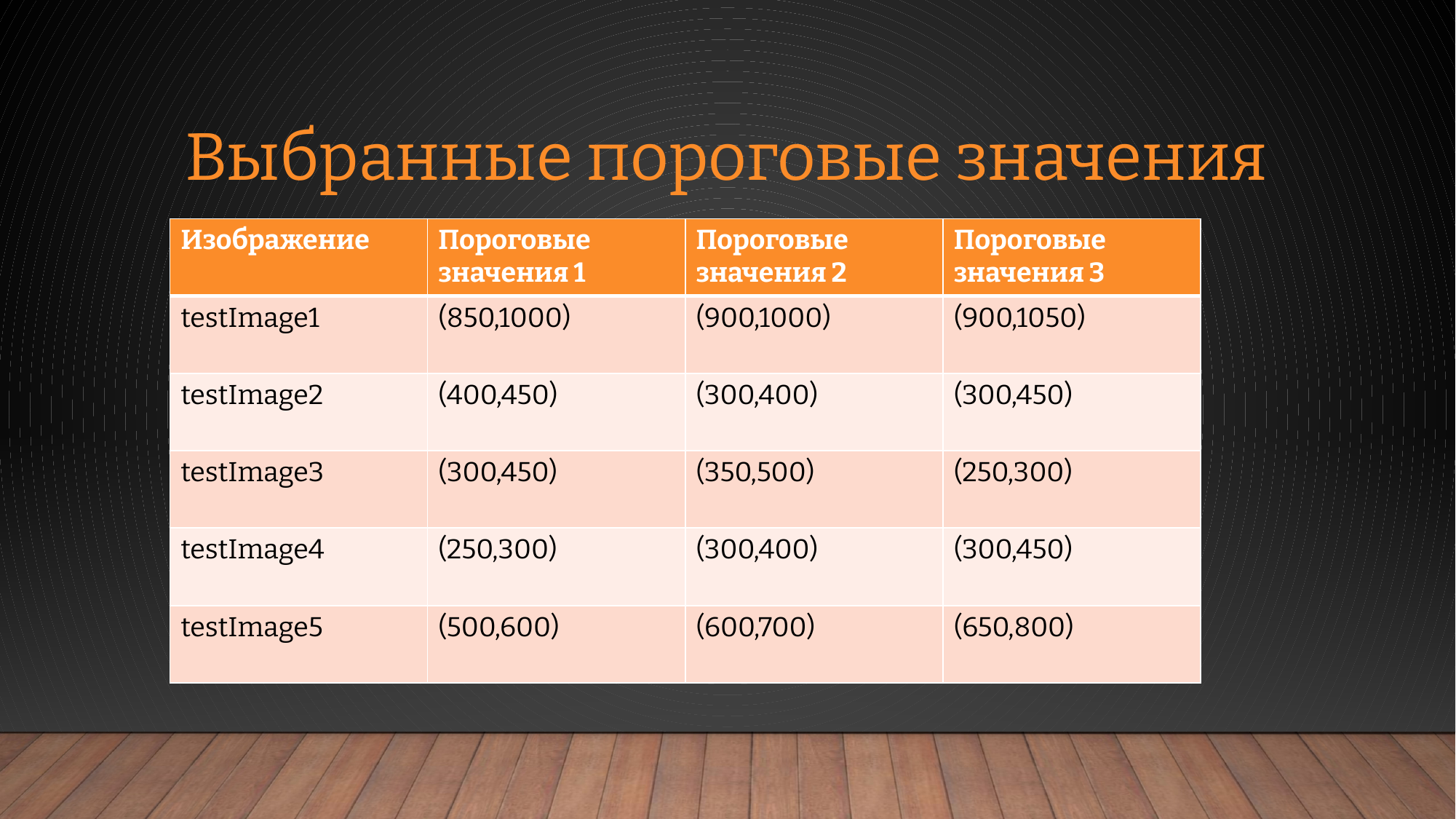

# Выбранные пороговые значения
| Изображение | Пороговые значения 1 | Пороговые значения 2 | Пороговые значения 3 |
| --- | --- | --- | --- |
| testImage1 | (850,1000) | (900,1000) | (900,1050) |
| testImage2 | (400,450) | (300,400) | (300,450) |
| testImage3 | (300,450) | (350,500) | (250,300) |
| testImage4 | (250,300) | (300,400) | (300,450) |
| testImage5 | (500,600) | (600,700) | (650,800) |